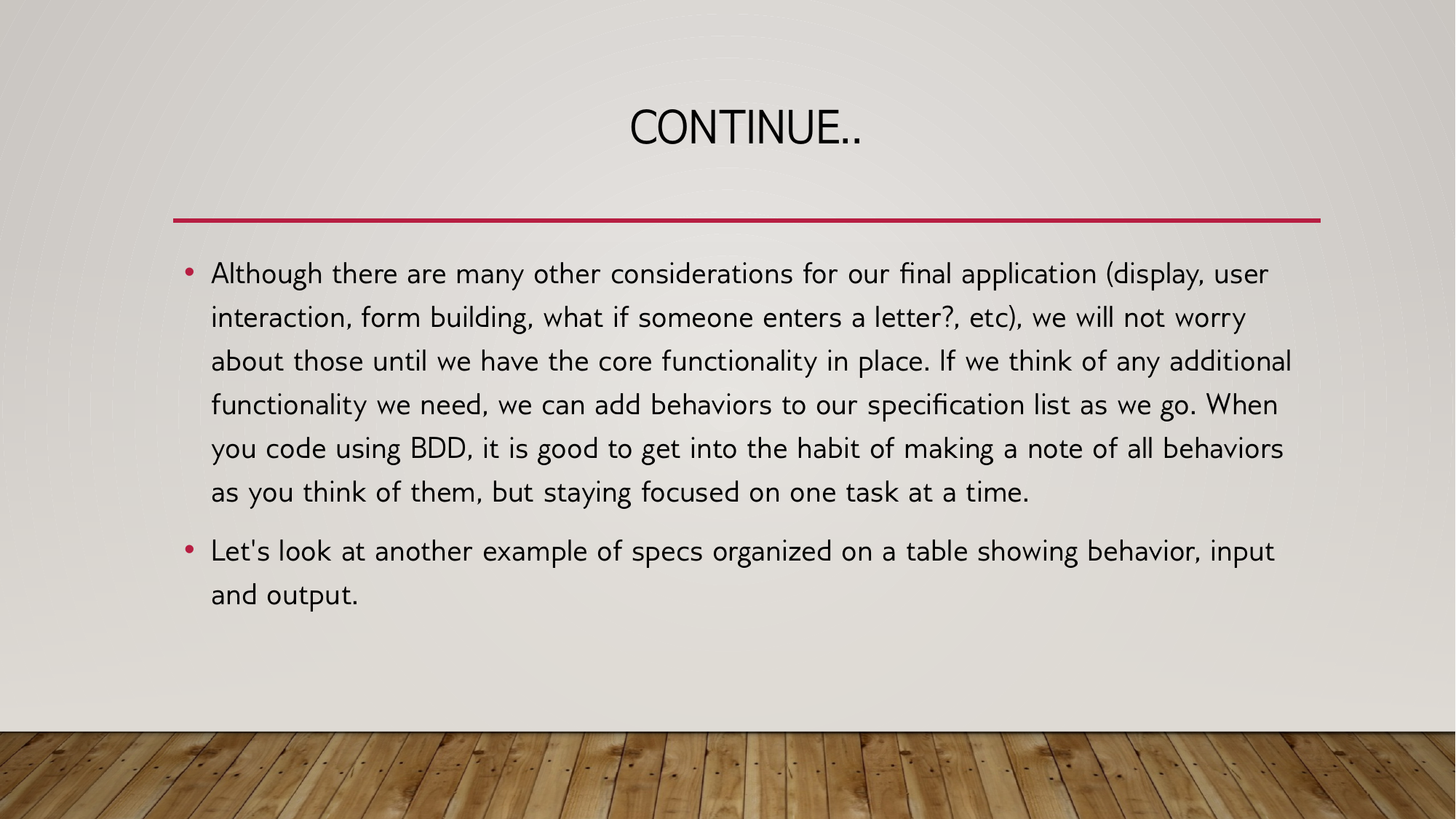

# Continue..
Although there are many other considerations for our final application (display, user interaction, form building, what if someone enters a letter?, etc), we will not worry about those until we have the core functionality in place. If we think of any additional functionality we need, we can add behaviors to our specification list as we go. When you code using BDD, it is good to get into the habit of making a note of all behaviors as you think of them, but staying focused on one task at a time.
Let's look at another example of specs organized on a table showing behavior, input and output.